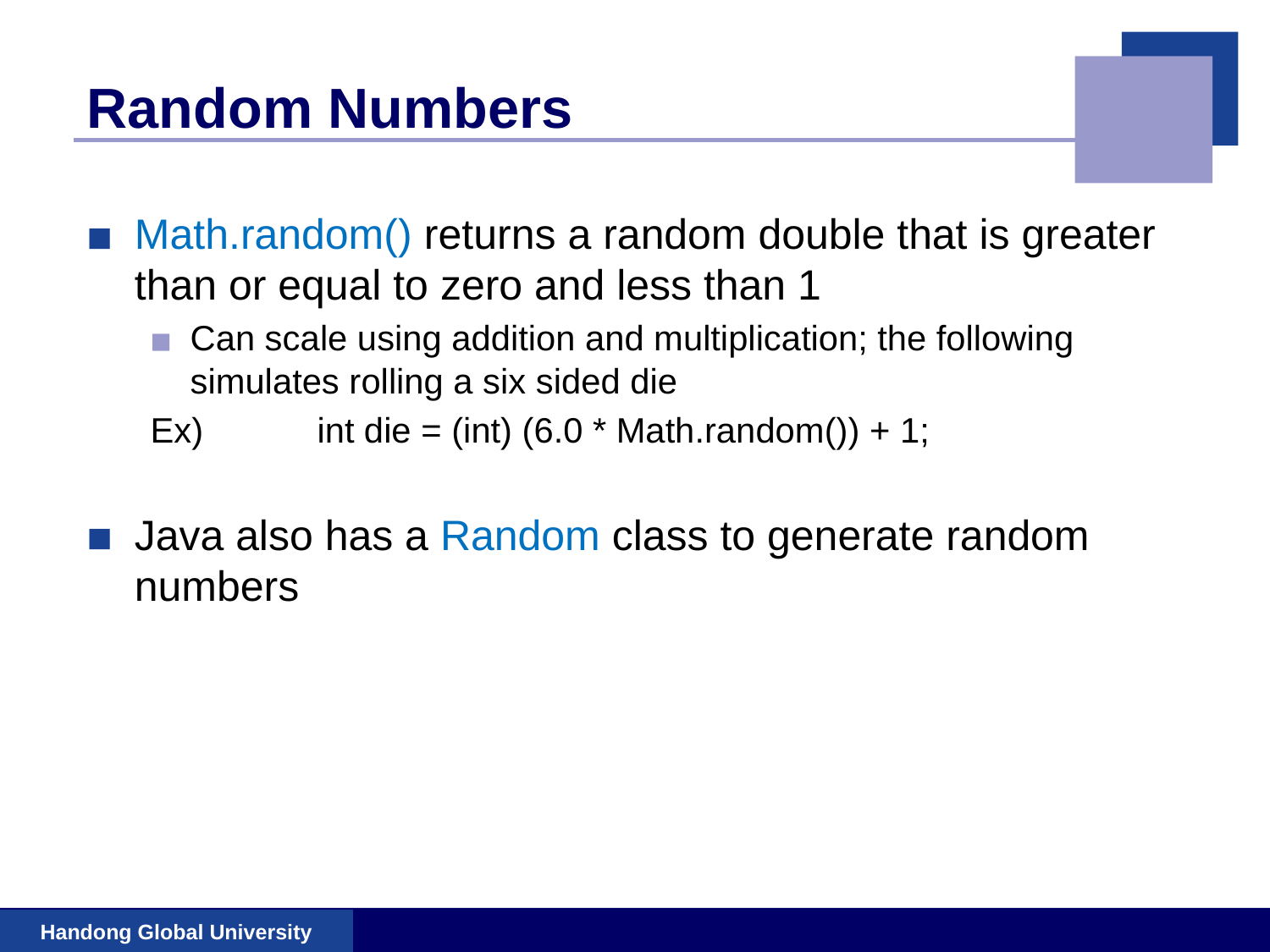

# Random Numbers
Math.random() returns a random double that is greater than or equal to zero and less than 1
Can scale using addition and multiplication; the following simulates rolling a six sided die
Ex)	int die = (int) (6.0 * Math.random()) + 1;

Java also has a Random class to generate random numbers